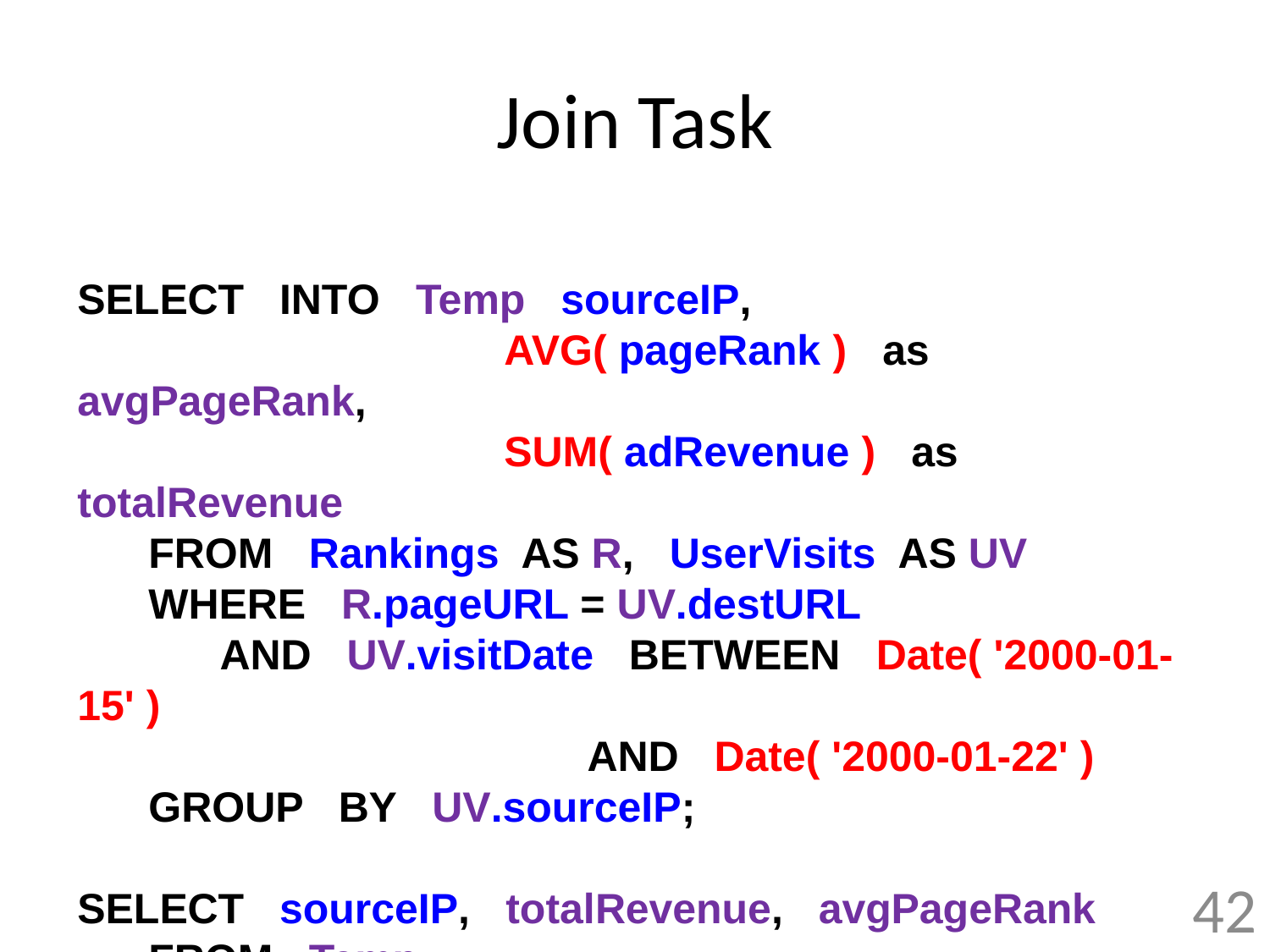

# Join Task
SELECT   INTO   Temp   sourceIP,
                                    AVG( pageRank )   as   avgPageRank,
                                    SUM( adRevenue )   as   totalRevenue
      FROM   Rankings  AS R,   UserVisits  AS UV
      WHERE   R.pageURL = UV.destURL
            AND   UV.visitDate   BETWEEN   Date( '2000-01-15' )
                                           AND   Date( '2000-01-22' )
      GROUP   BY   UV.sourceIP;

SELECT   sourceIP,   totalRevenue,   avgPageRank
      FROM   Temp
      ORDER   BY   totalRevenue   DESC   LIMIT  1;
42